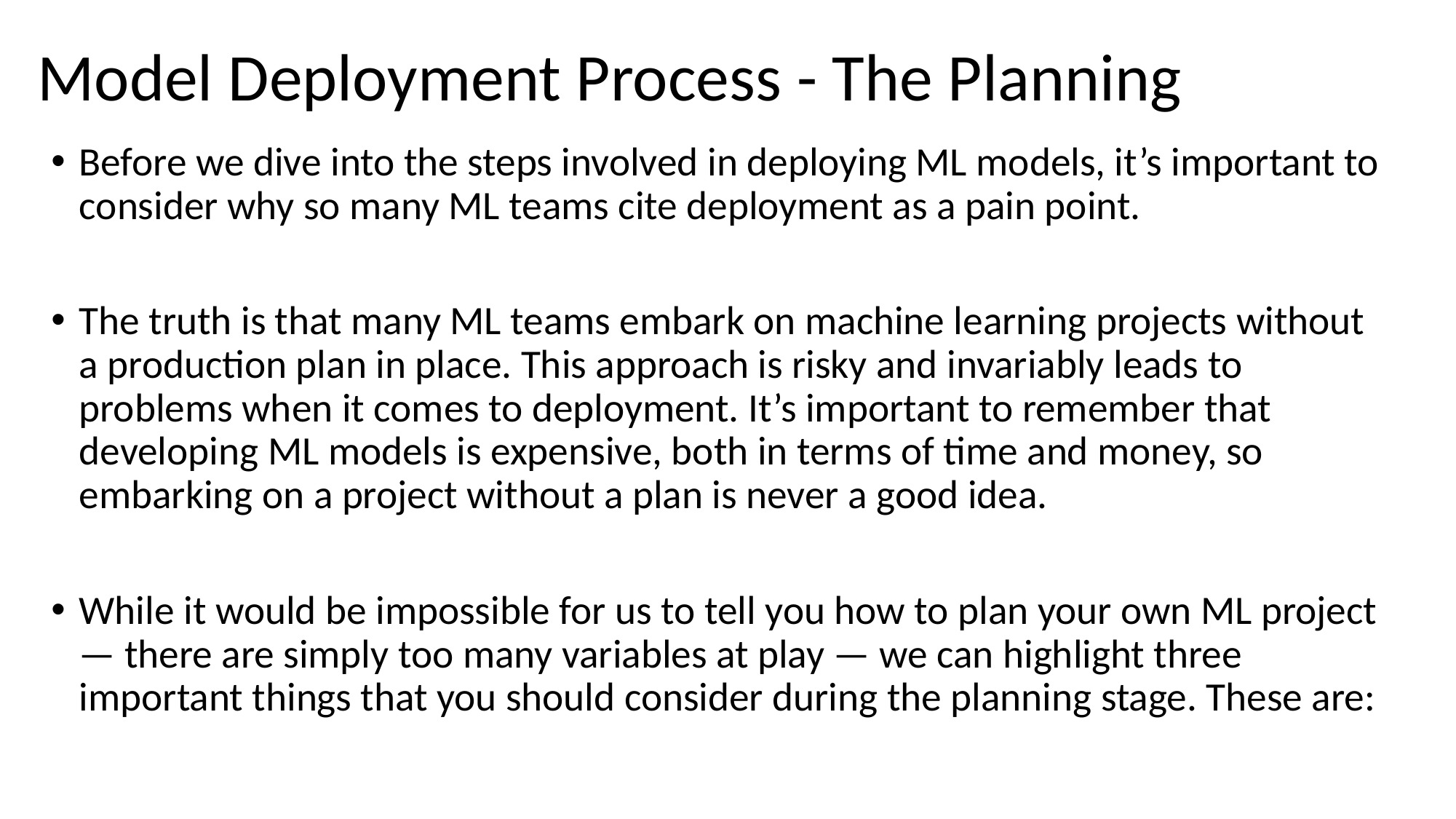

# Model Deployment Process - The Planning
Before we dive into the steps involved in deploying ML models, it’s important to consider why so many ML teams cite deployment as a pain point.

The truth is that many ML teams embark on machine learning projects without a production plan in place. This approach is risky and invariably leads to problems when it comes to deployment. It’s important to remember that developing ML models is expensive, both in terms of time and money, so embarking on a project without a plan is never a good idea.

While it would be impossible for us to tell you how to plan your own ML project — there are simply too many variables at play — we can highlight three important things that you should consider during the planning stage. These are: